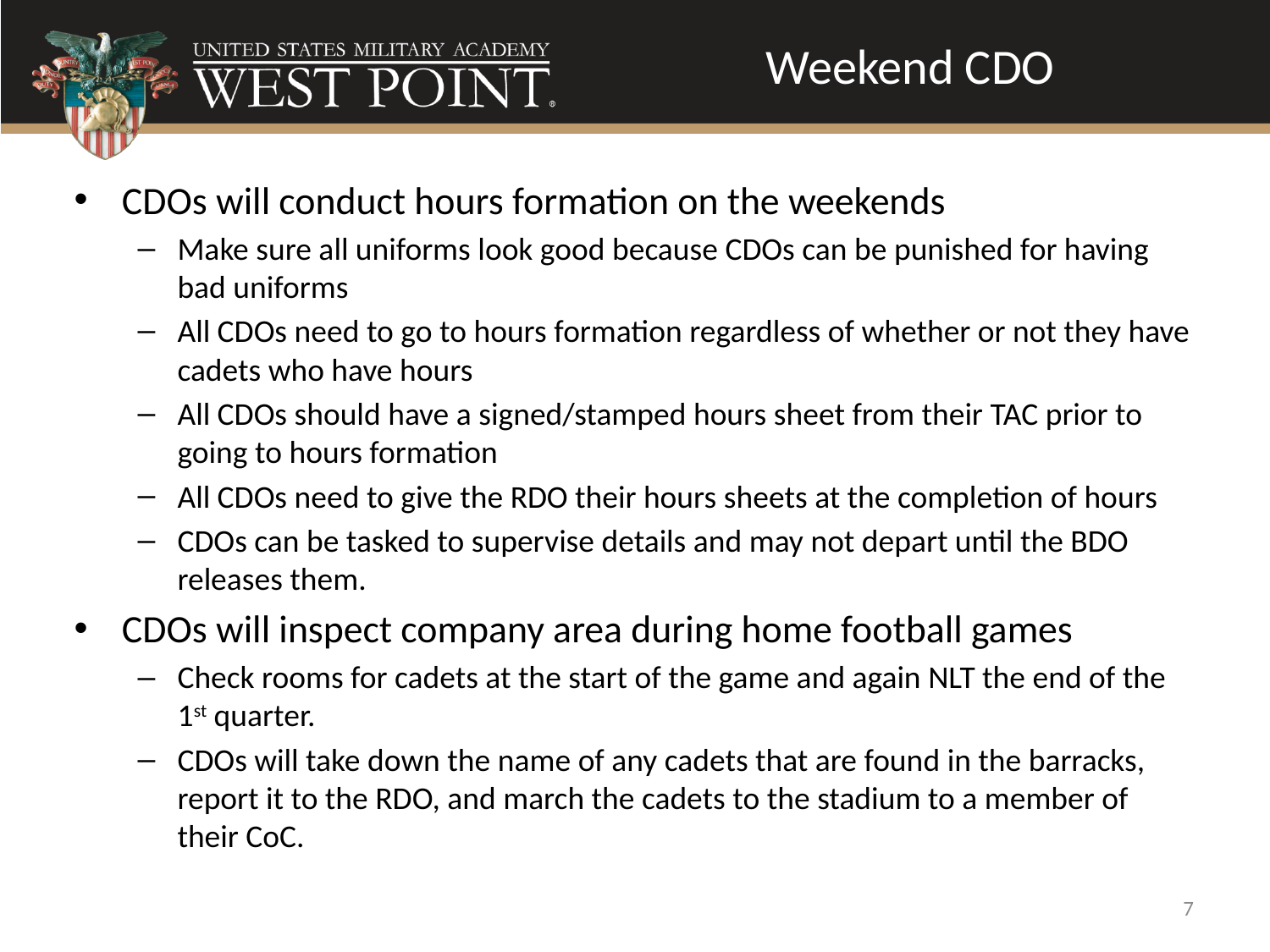

# Weekend CDO
CDOs will conduct hours formation on the weekends
Make sure all uniforms look good because CDOs can be punished for having bad uniforms
All CDOs need to go to hours formation regardless of whether or not they have cadets who have hours
All CDOs should have a signed/stamped hours sheet from their TAC prior to going to hours formation
All CDOs need to give the RDO their hours sheets at the completion of hours
CDOs can be tasked to supervise details and may not depart until the BDO releases them.
CDOs will inspect company area during home football games
Check rooms for cadets at the start of the game and again NLT the end of the 1st quarter.
CDOs will take down the name of any cadets that are found in the barracks, report it to the RDO, and march the cadets to the stadium to a member of their CoC.

7